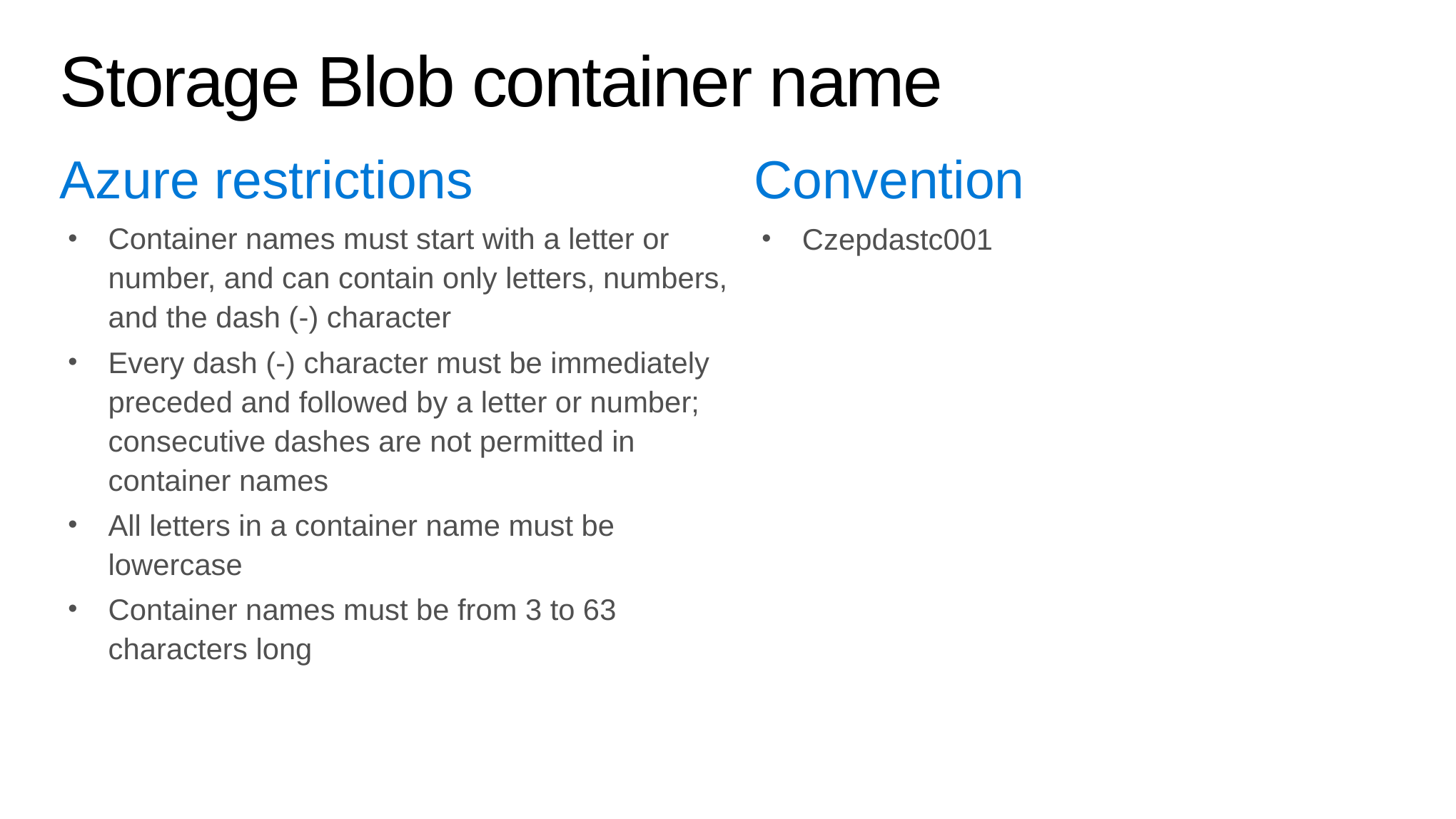

# Storage Blob container name
Azure restrictions
Container names must start with a letter or number, and can contain only letters, numbers, and the dash (-) character
Every dash (-) character must be immediately preceded and followed by a letter or number; consecutive dashes are not permitted in container names
All letters in a container name must be lowercase
Container names must be from 3 to 63 characters long

Convention
Czepdastc001